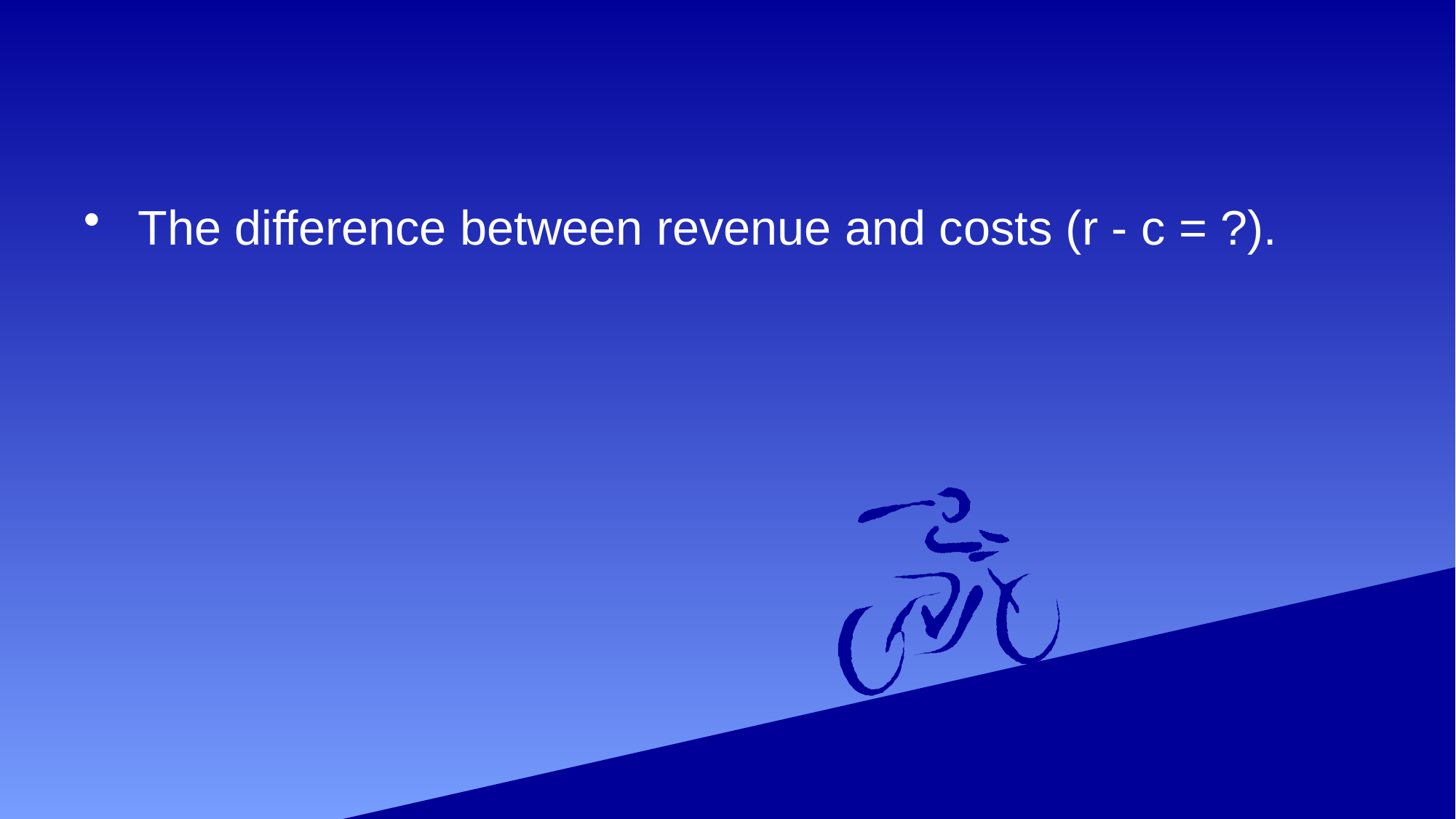

#
 The difference between revenue and costs (r - c = ?).